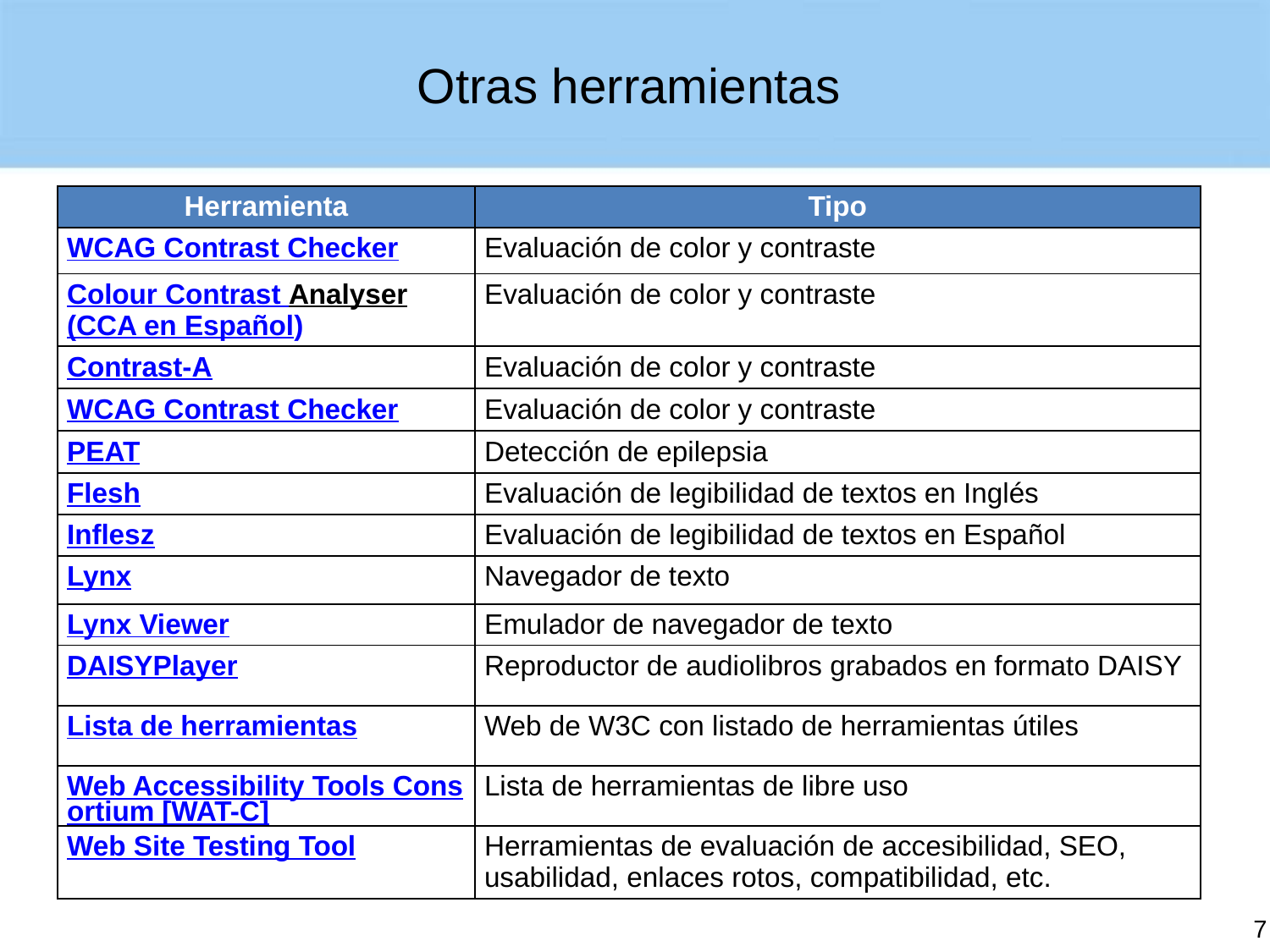

# Otras herramientas
| Herramienta | Tipo |
| --- | --- |
| WCAG Contrast Checker | Evaluación de color y contraste |
| Colour Contrast Analyser (CCA en Español) | Evaluación de color y contraste |
| Contrast-A | Evaluación de color y contraste |
| WCAG Contrast Checker | Evaluación de color y contraste |
| PEAT | Detección de epilepsia |
| Flesh | Evaluación de legibilidad de textos en Inglés |
| Inflesz | Evaluación de legibilidad de textos en Español |
| Lynx | Navegador de texto |
| Lynx Viewer | Emulador de navegador de texto |
| DAISYPlayer | Reproductor de audiolibros grabados en formato DAISY |
| Lista de herramientas | Web de W3C con listado de herramientas útiles |
| Web Accessibility Tools Consortium [WAT-C] | Lista de herramientas de libre uso |
| Web Site Testing Tool | Herramientas de evaluación de accesibilidad, SEO, usabilidad, enlaces rotos, compatibilidad, etc. |
7